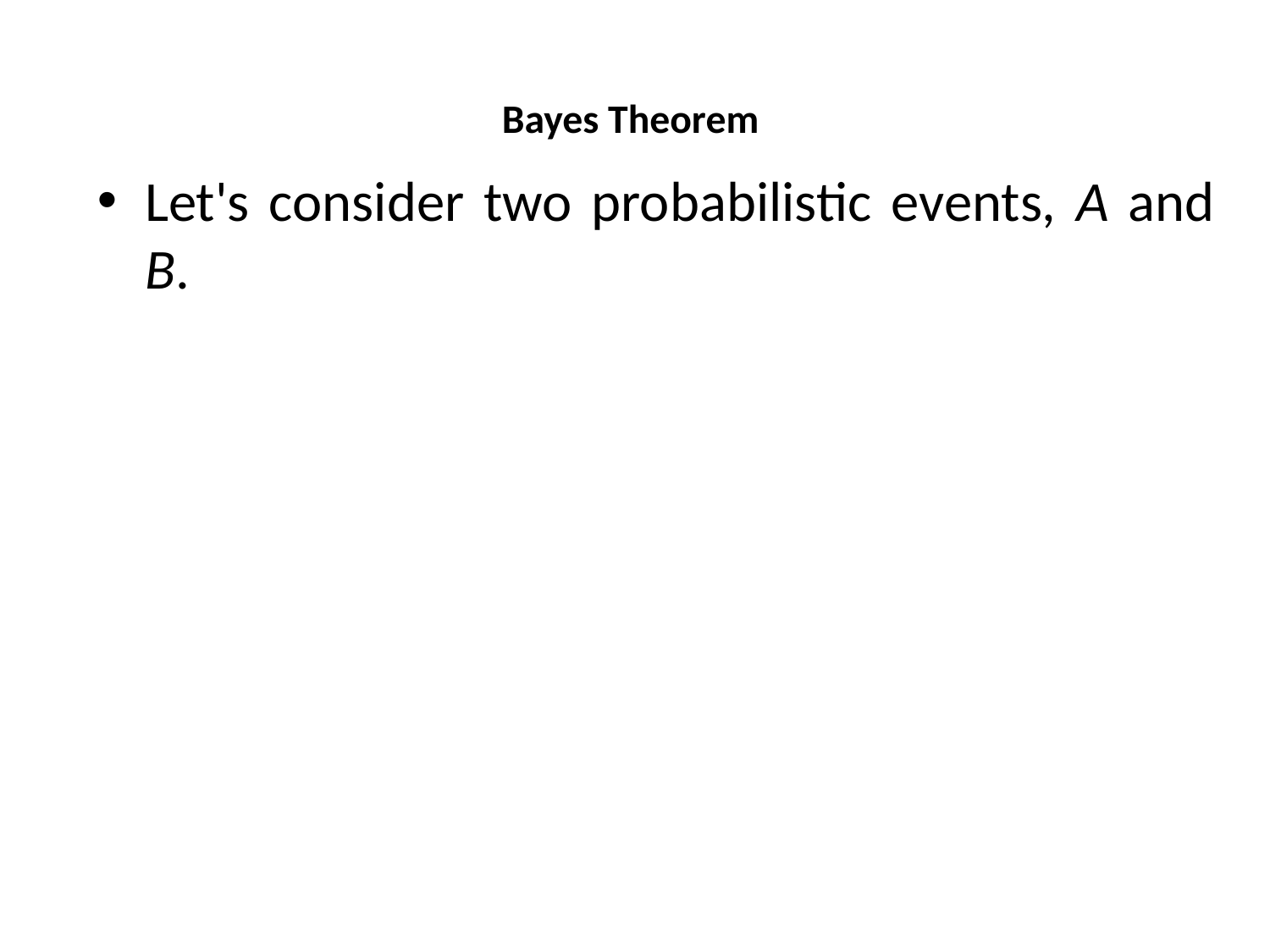

# Bayes Theorem
Let's consider two probabilistic events, A and B.